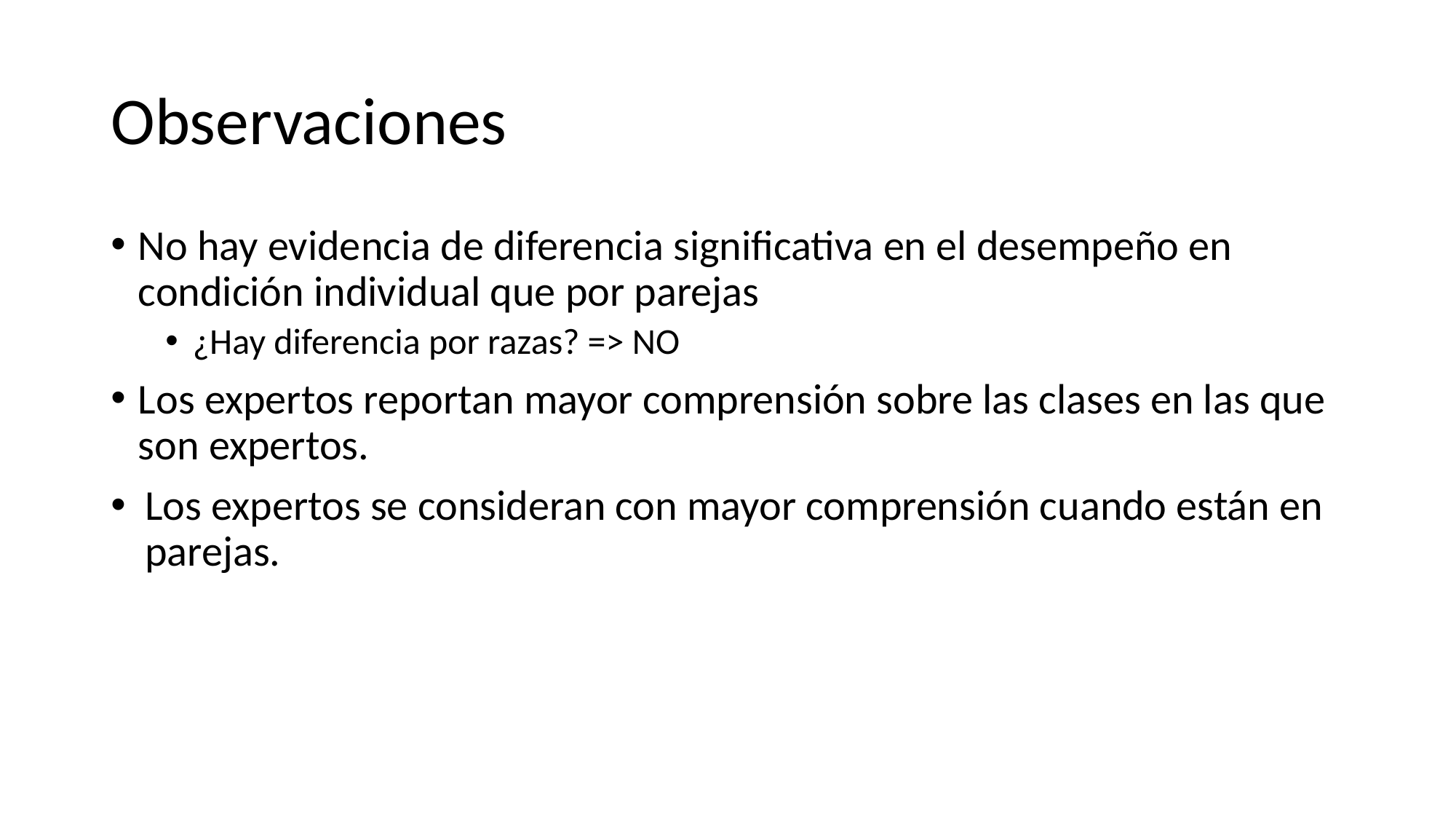

# Observaciones
No hay evidencia de diferencia significativa en el desempeño en condición individual que por parejas
¿Hay diferencia por razas? => NO
Los expertos reportan mayor comprensión sobre las clases en las que son expertos.
Los expertos se consideran con mayor comprensión cuando están en parejas.